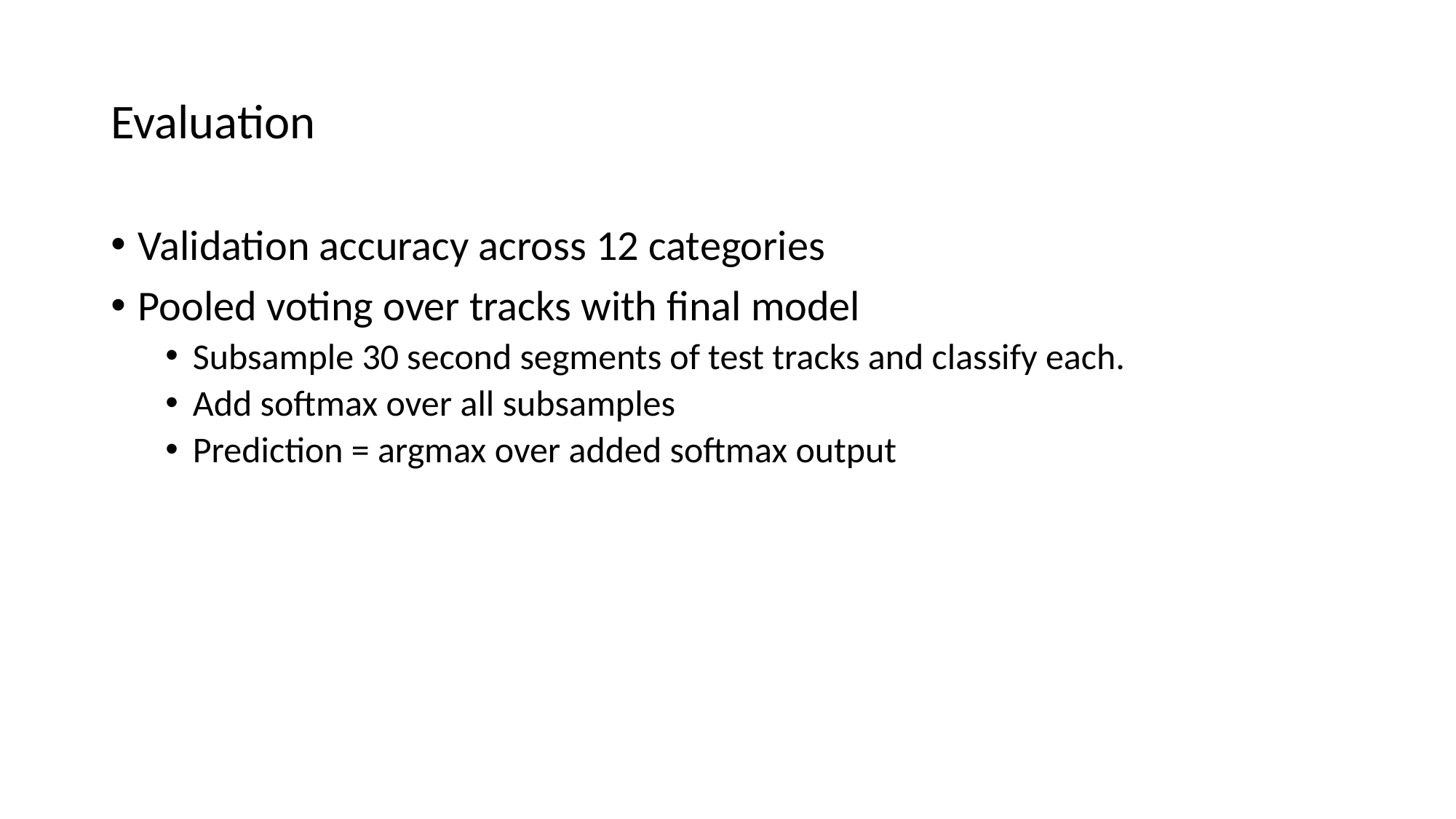

# Evaluation
Validation accuracy across 12 categories
Pooled voting over tracks with final model
Subsample 30 second segments of test tracks and classify each.
Add softmax over all subsamples
Prediction = argmax over added softmax output